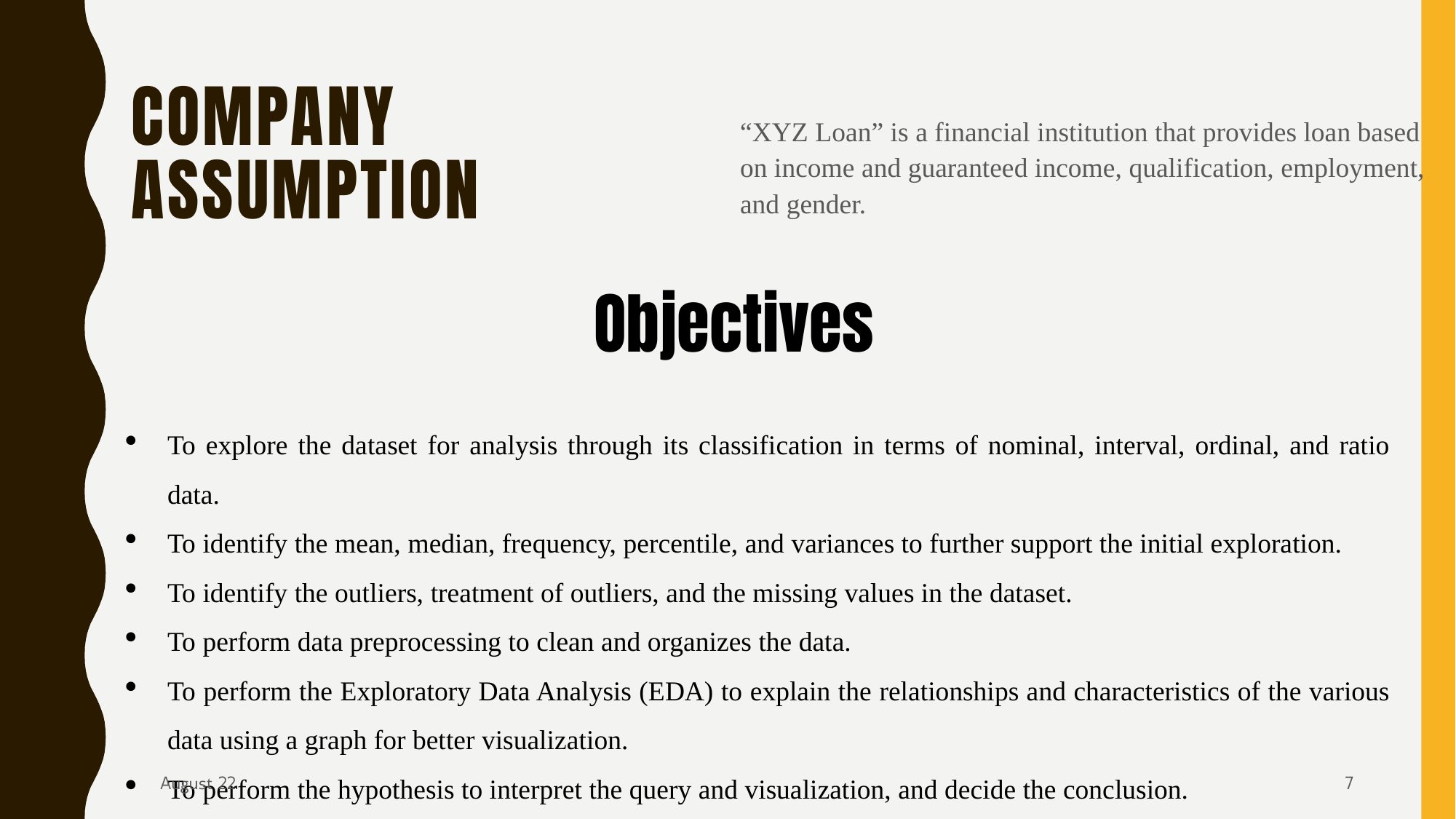

# Company Assumption
“XYZ Loan” is a financial institution that provides loan based on income and guaranteed income, qualification, employment, and gender.

Objectives

To explore the dataset for analysis through its classification in terms of nominal, interval, ordinal, and ratio data.
To identify the mean, median, frequency, percentile, and variances to further support the initial exploration.
To identify the outliers, treatment of outliers, and the missing values in the dataset.
To perform data preprocessing to clean and organizes the data.
To perform the Exploratory Data Analysis (EDA) to explain the relationships and characteristics of the various data using a graph for better visualization.
To perform the hypothesis to interpret the query and visualization, and decide the conclusion.
August 22
7